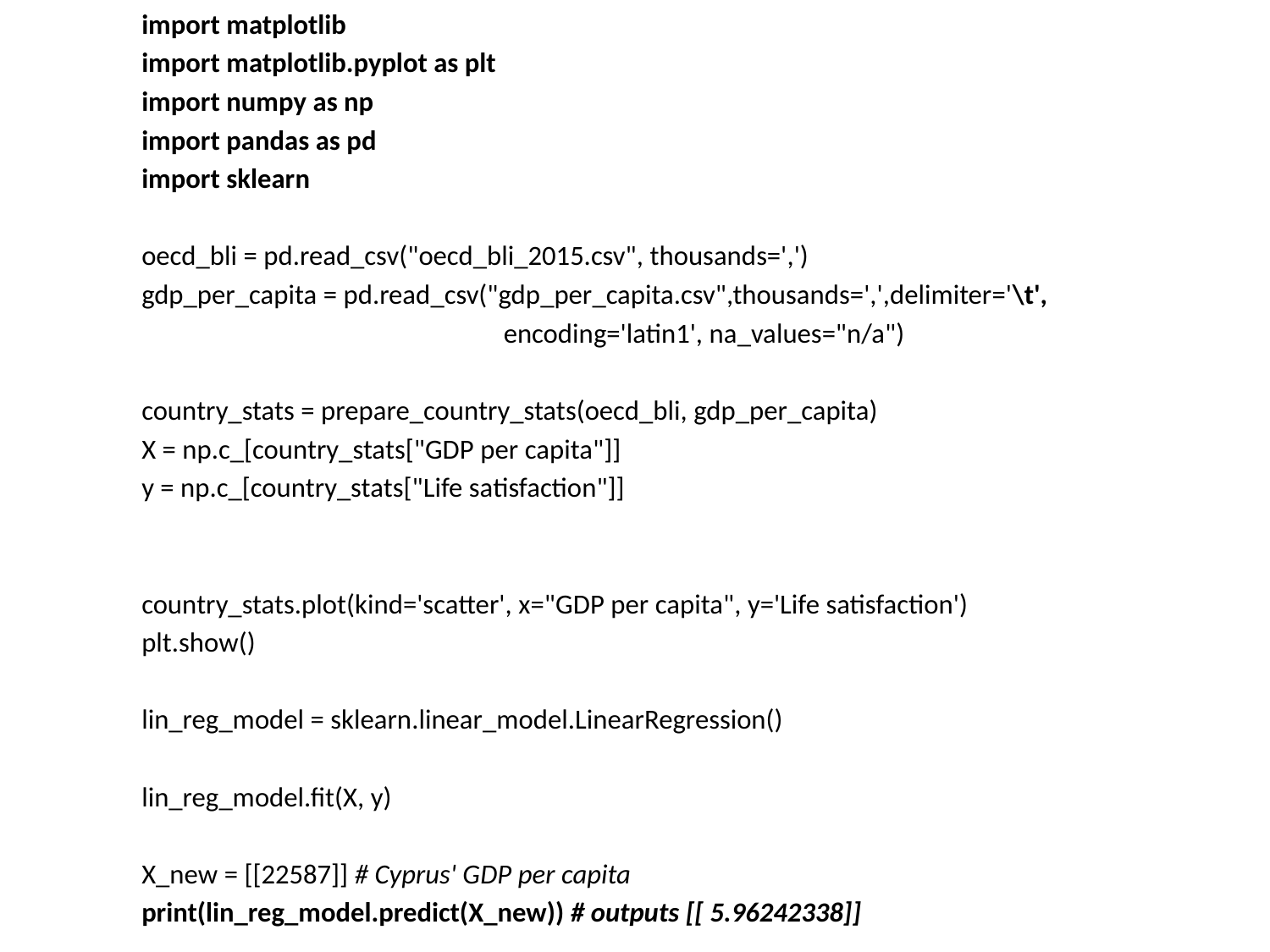

import matplotlib
import matplotlib.pyplot as plt
import numpy as np
import pandas as pd
import sklearn

oecd_bli = pd.read_csv("oecd_bli_2015.csv", thousands=',')
gdp_per_capita = pd.read_csv("gdp_per_capita.csv",thousands=',',delimiter='\t',
                                                         encoding='latin1', na_values="n/a")

country_stats = prepare_country_stats(oecd_bli, gdp_per_capita)
X = np.c_[country_stats["GDP per capita"]]
y = np.c_[country_stats["Life satisfaction"]]

country_stats.plot(kind='scatter', x="GDP per capita", y='Life satisfaction')
plt.show()

lin_reg_model = sklearn.linear_model.LinearRegression()

lin_reg_model.fit(X, y)

X_new = [[22587]] # Cyprus' GDP per capita
print(lin_reg_model.predict(X_new)) # outputs [[ 5.96242338]]